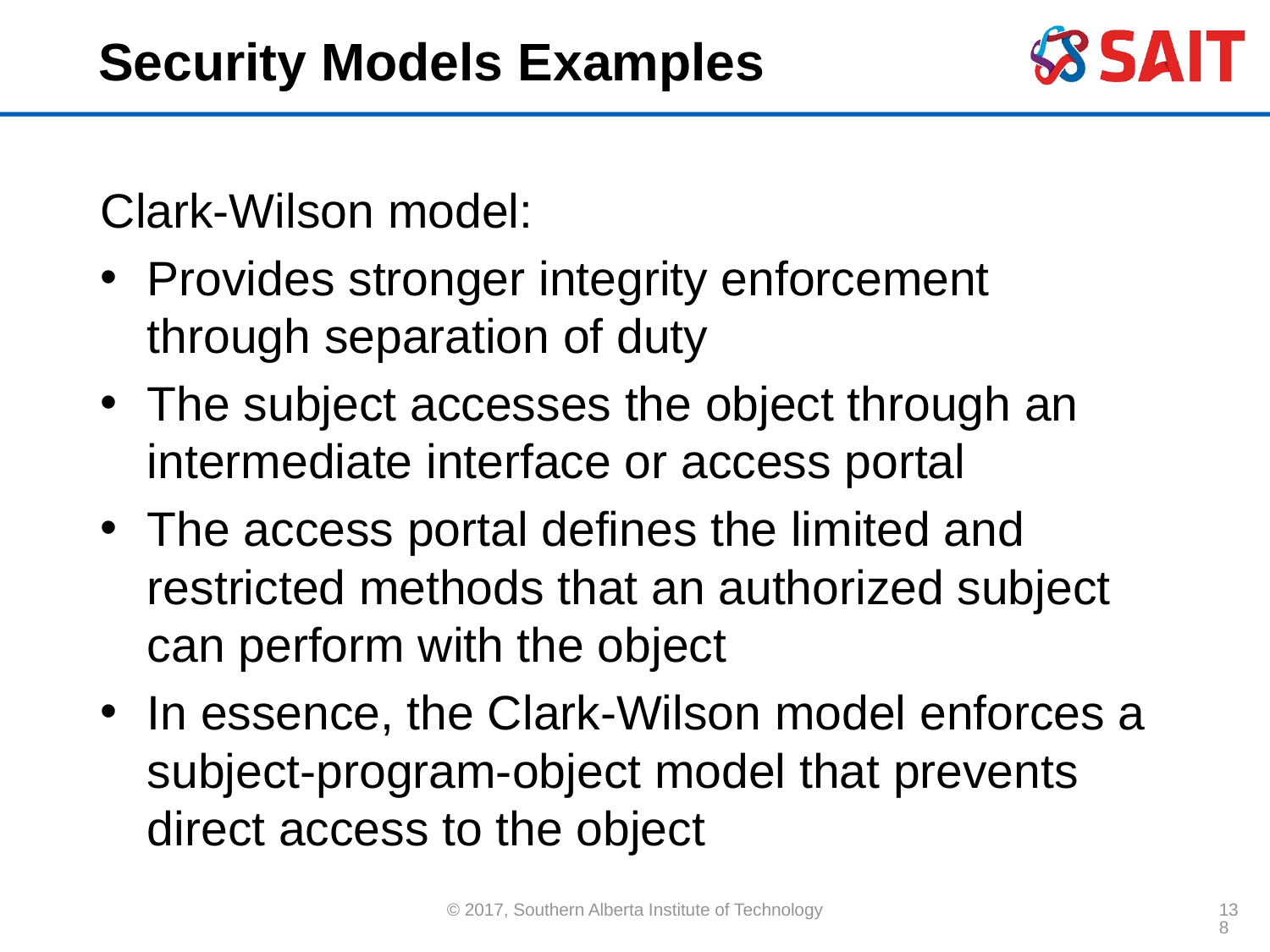

# Security Models Examples
Clark-Wilson model:
Provides stronger integrity enforcement through separation of duty
The subject accesses the object through an intermediate interface or access portal
The access portal defines the limited and restricted methods that an authorized subject can perform with the object
In essence, the Clark-Wilson model enforces a subject-program-object model that prevents direct access to the object